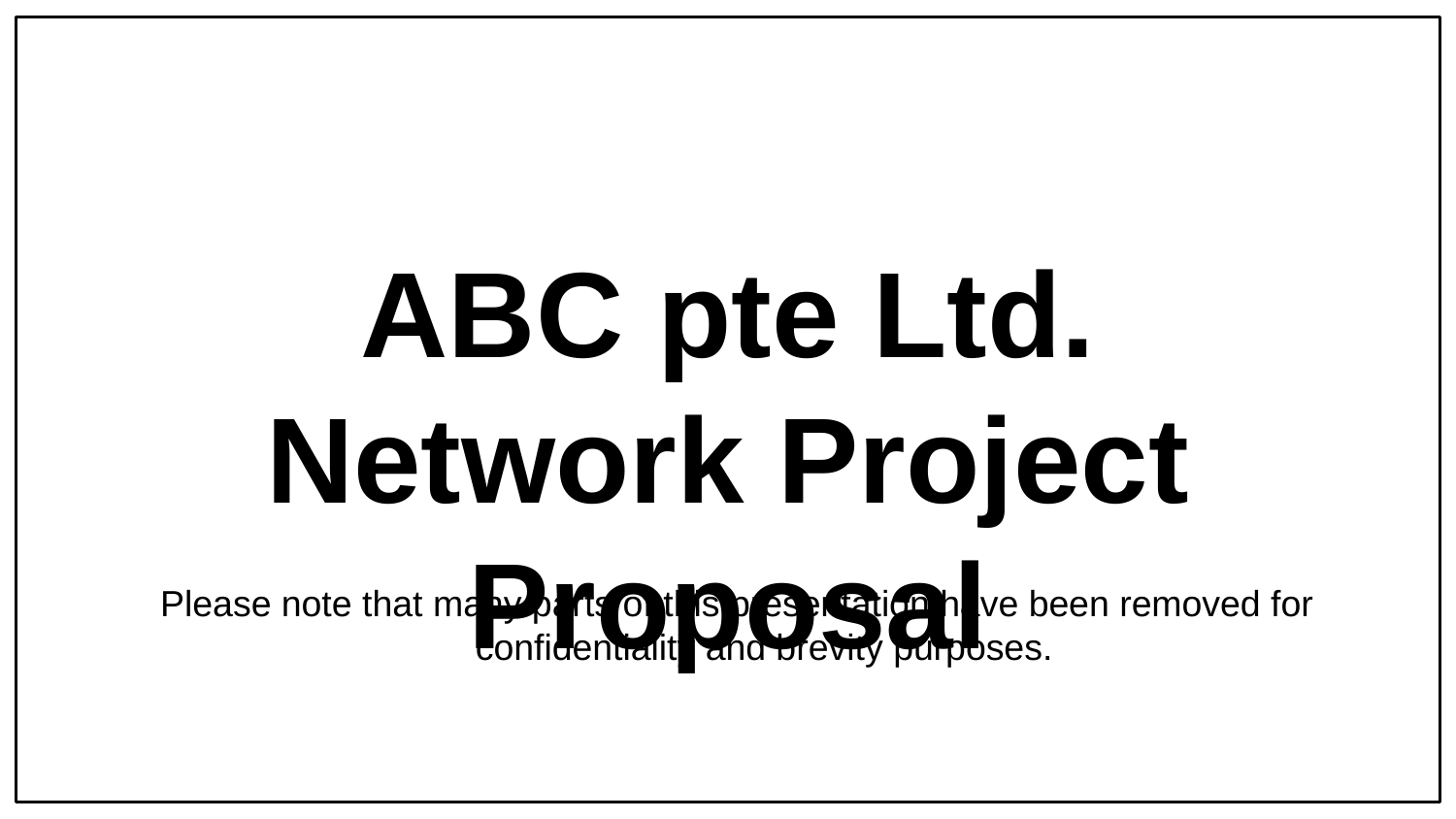

# ABC pte Ltd. Network Project Proposal
Please note that many parts of this presentation have been removed for confidentiality and brevity purposes.